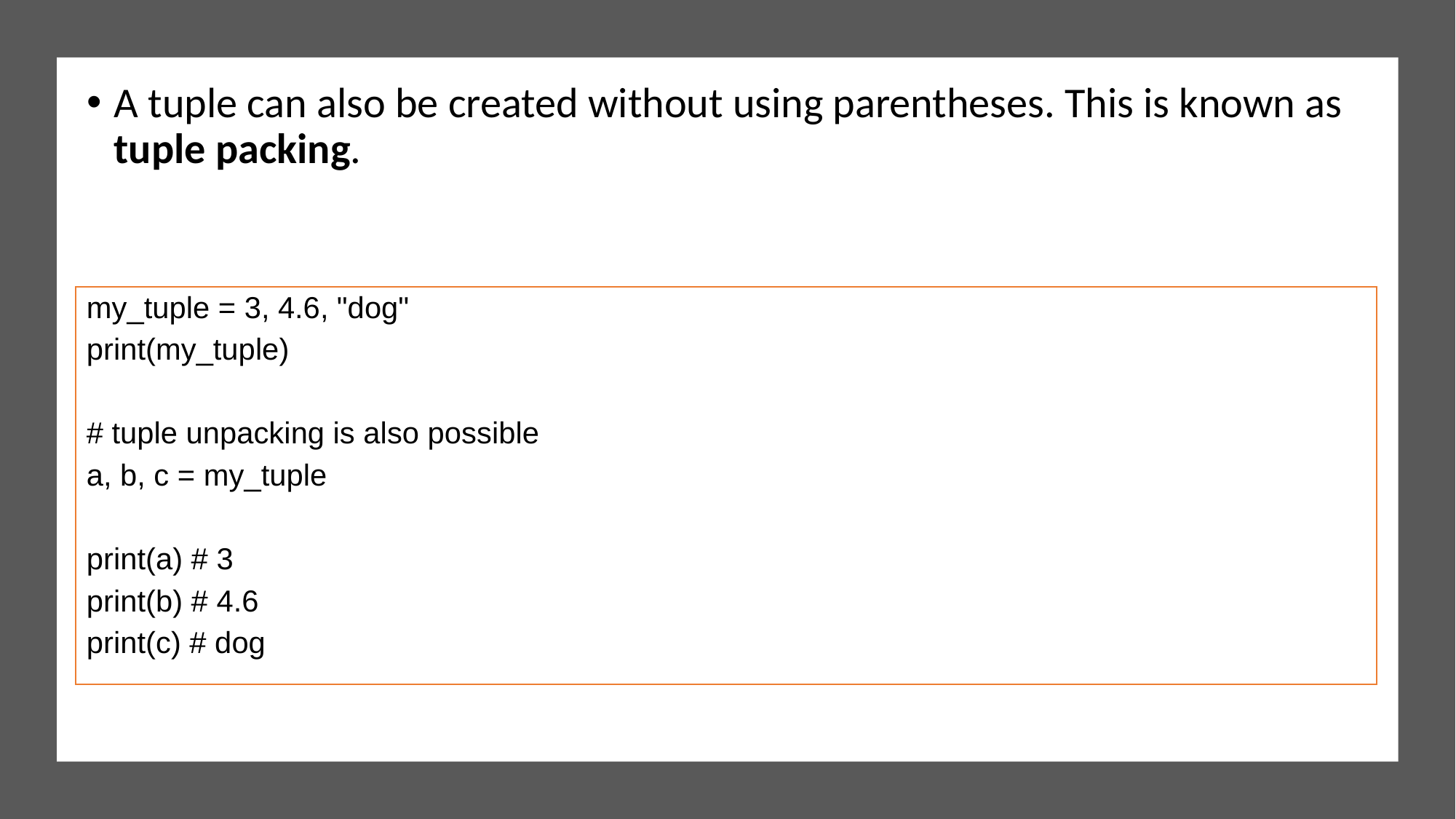

A tuple can also be created without using parentheses. This is known as tuple packing.
my_tuple = 3, 4.6, "dog"
print(my_tuple)

# tuple unpacking is also possible
a, b, c = my_tuple

print(a) # 3
print(b) # 4.6
print(c) # dog